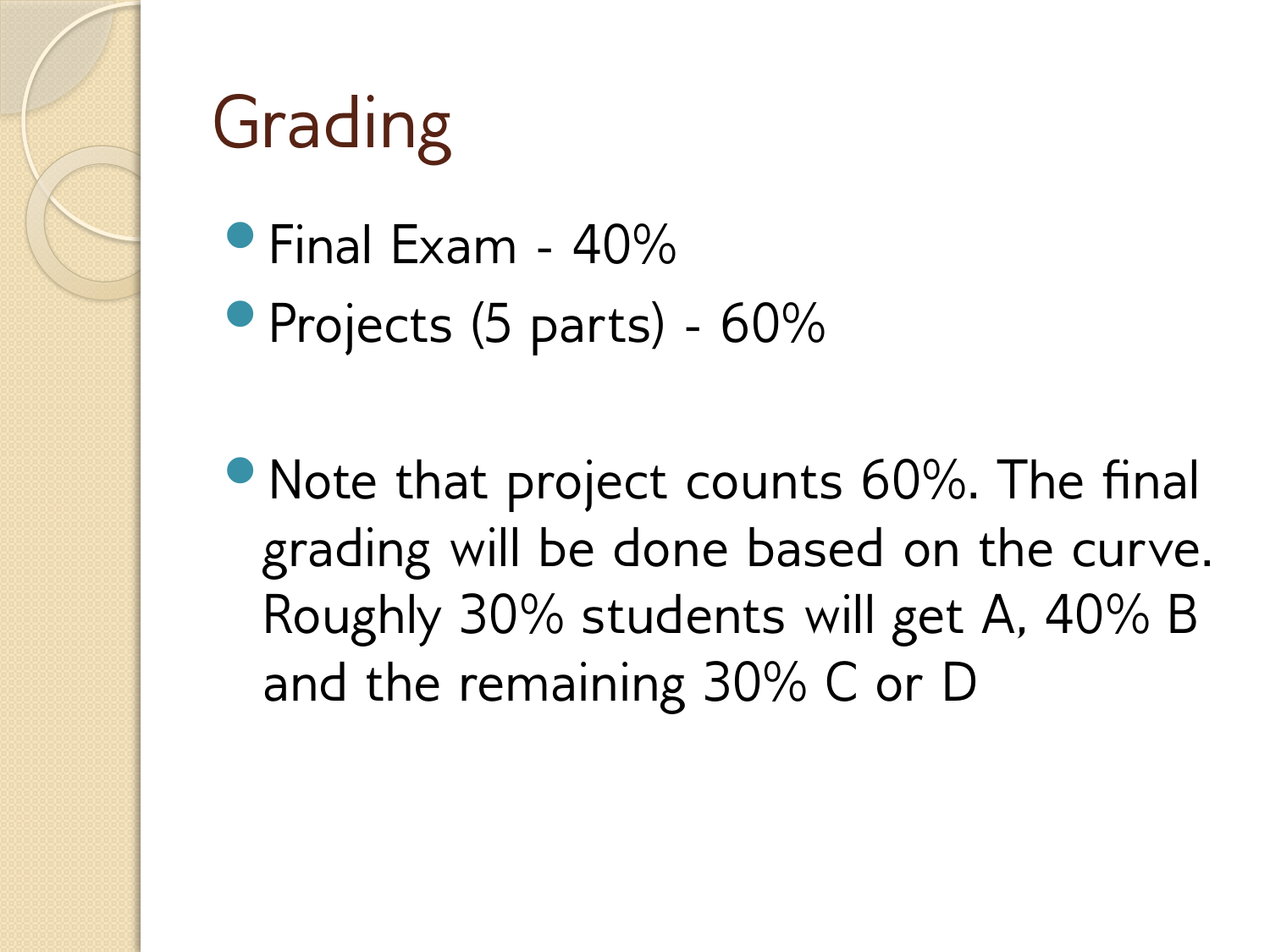

# Grading
Final Exam - 40%
Projects (5 parts) - 60%

Note that project counts 60%. The final grading will be done based on the curve. Roughly 30% students will get A, 40% B and the remaining 30% C or D